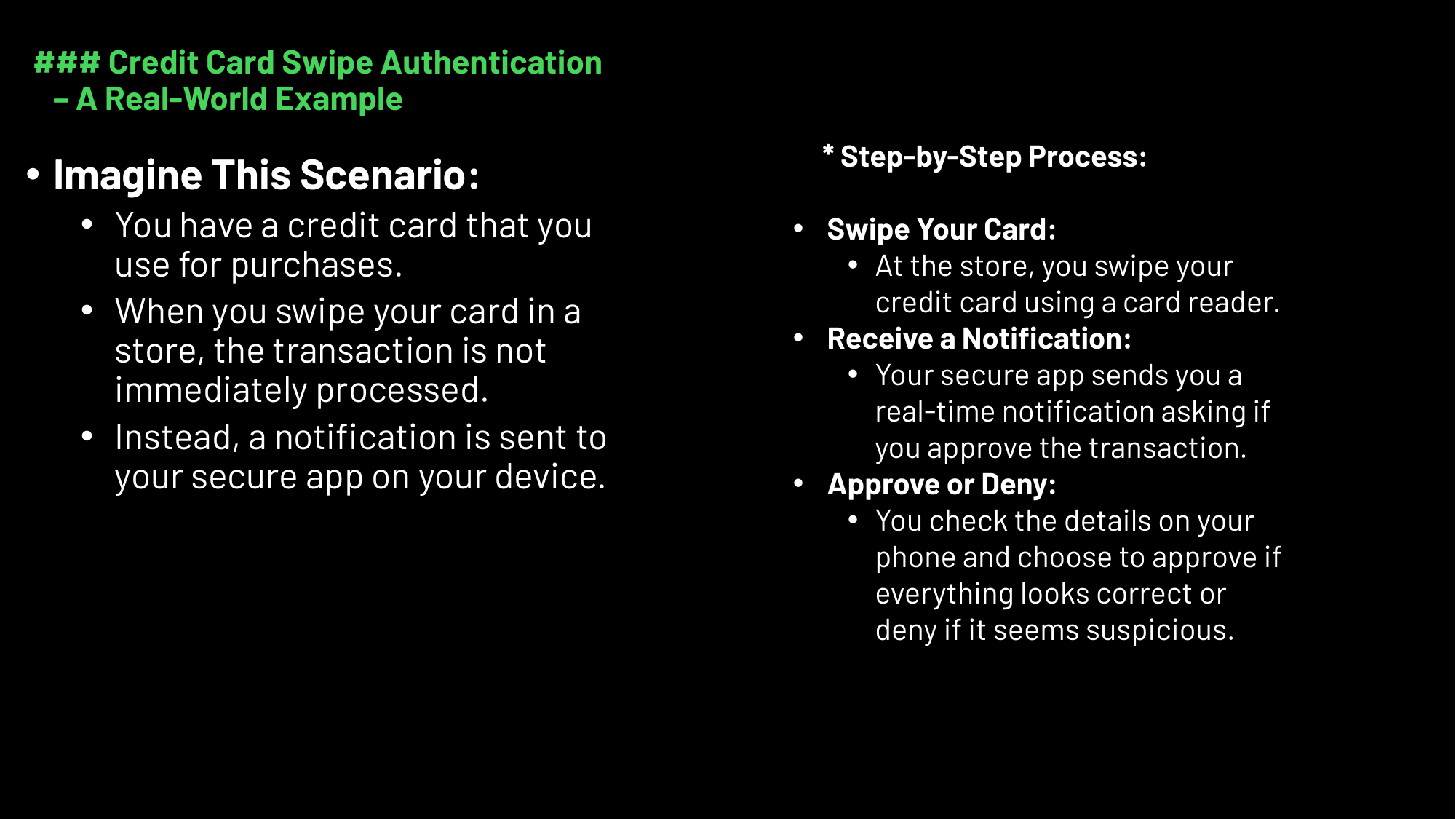

# ### Credit Card Swipe Authentication – A Real-World Example

Imagine This Scenario:
You have a credit card that you use for purchases.
When you swipe your card in a store, the transaction is not immediately processed.
Instead, a notification is sent to your secure app on your device.

              * Step-by-Step Process:
Swipe Your Card:
At the store, you swipe your credit card using a card reader.
Receive a Notification:
Your secure app sends you a real-time notification asking if you approve the transaction.
Approve or Deny:
You check the details on your phone and choose to approve if everything looks correct or deny if it seems suspicious.